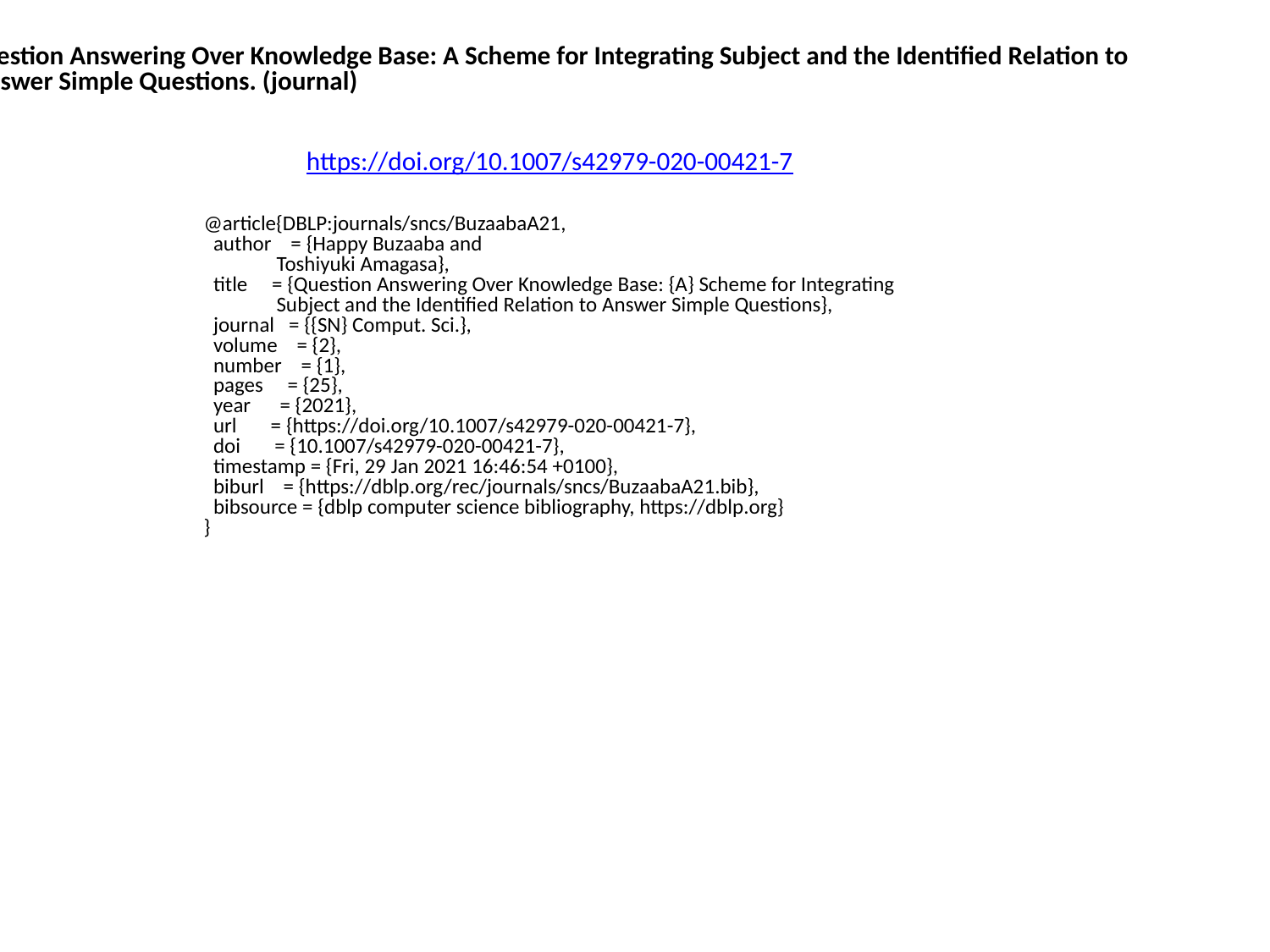

Question Answering Over Knowledge Base: A Scheme for Integrating Subject and the Identified Relation to
 Answer Simple Questions. (journal)

https://doi.org/10.1007/s42979-020-00421-7

@article{DBLP:journals/sncs/BuzaabaA21,
  author    = {Happy Buzaaba and
               Toshiyuki Amagasa},
  title     = {Question Answering Over Knowledge Base: {A} Scheme for Integrating
               Subject and the Identified Relation to Answer Simple Questions},
  journal   = {{SN} Comput. Sci.},
  volume    = {2},
  number    = {1},
  pages     = {25},
  year      = {2021},
  url       = {https://doi.org/10.1007/s42979-020-00421-7},
  doi       = {10.1007/s42979-020-00421-7},
  timestamp = {Fri, 29 Jan 2021 16:46:54 +0100},
  biburl    = {https://dblp.org/rec/journals/sncs/BuzaabaA21.bib},
  bibsource = {dblp computer science bibliography, https://dblp.org}
}